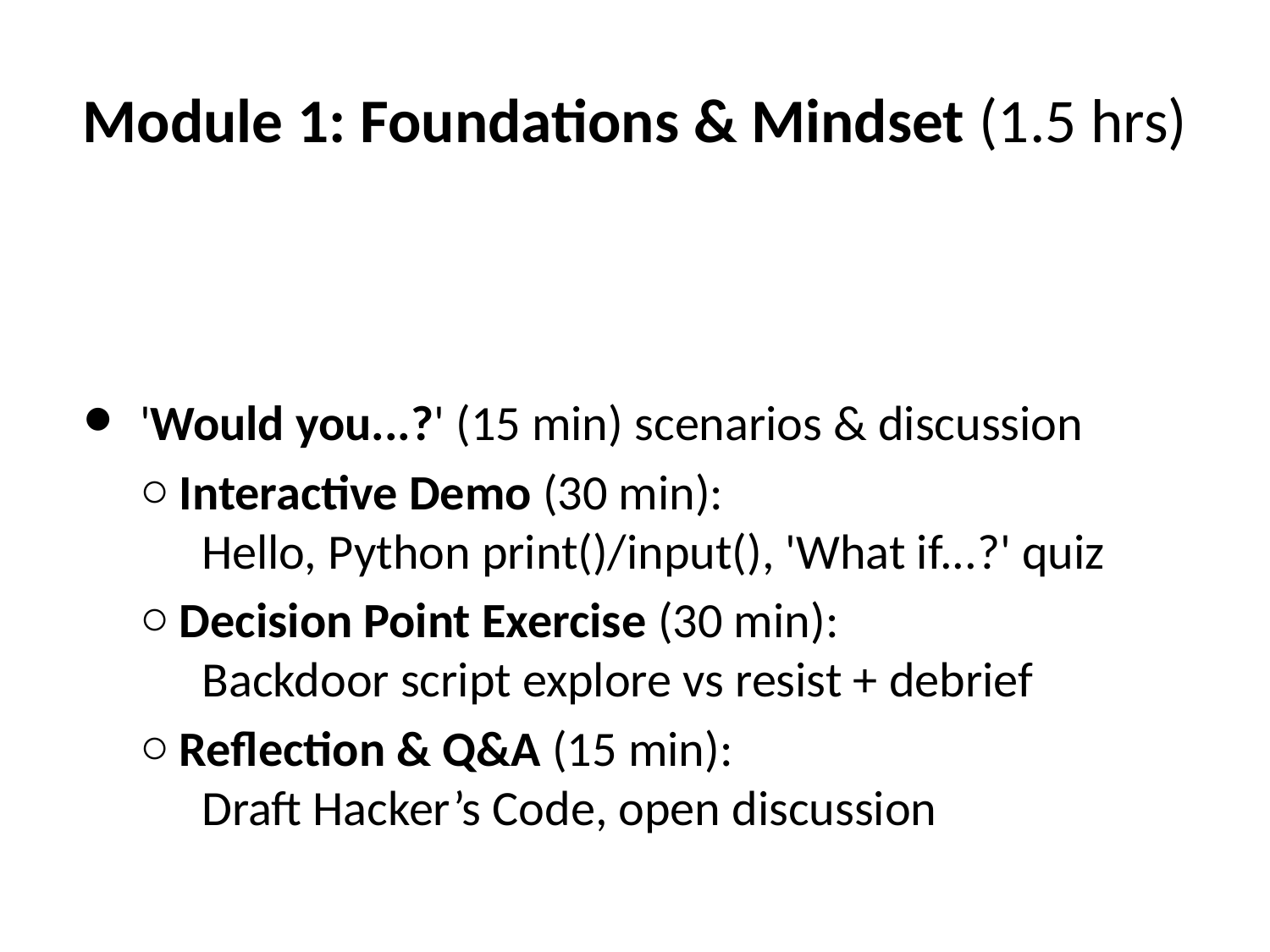

# Module 1: Foundations & Mindset (1.5 hrs)
'Would you...?' (15 min) scenarios & discussion
Interactive Demo (30 min):
  Hello, Python print()/input(), 'What if...?' quiz
Decision Point Exercise (30 min):
  Backdoor script explore vs resist + debrief
Reflection & Q&A (15 min):
  Draft Hacker’s Code, open discussion